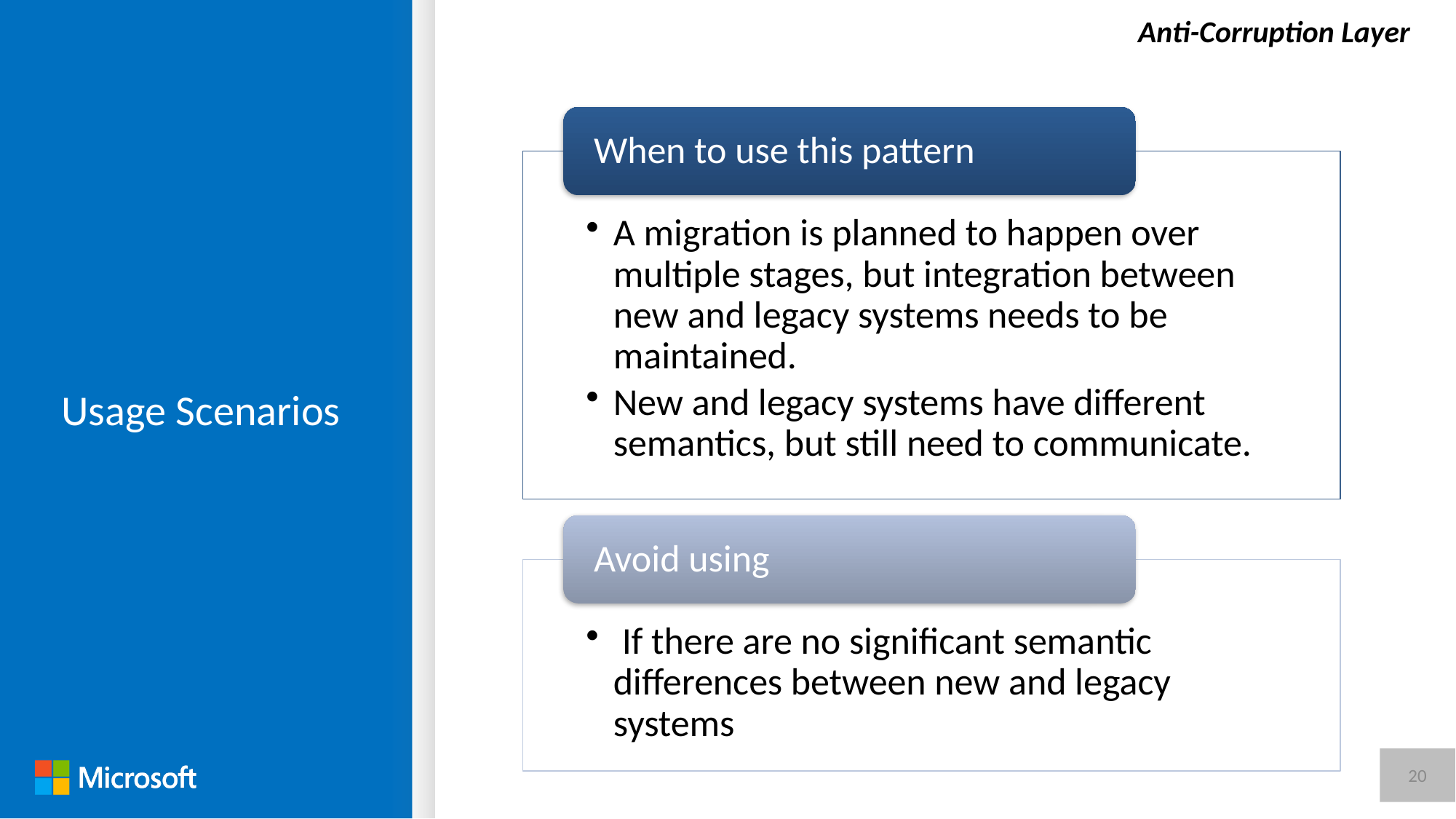

Anti-Corruption Layer
A migration is planned to happen over multiple stages, but integration between new and legacy systems needs to be maintained.
New and legacy systems have different semantics, but still need to communicate.
When to use this pattern
 If there are no significant semantic differences between new and legacy systems
Avoid using
# Usage Scenarios